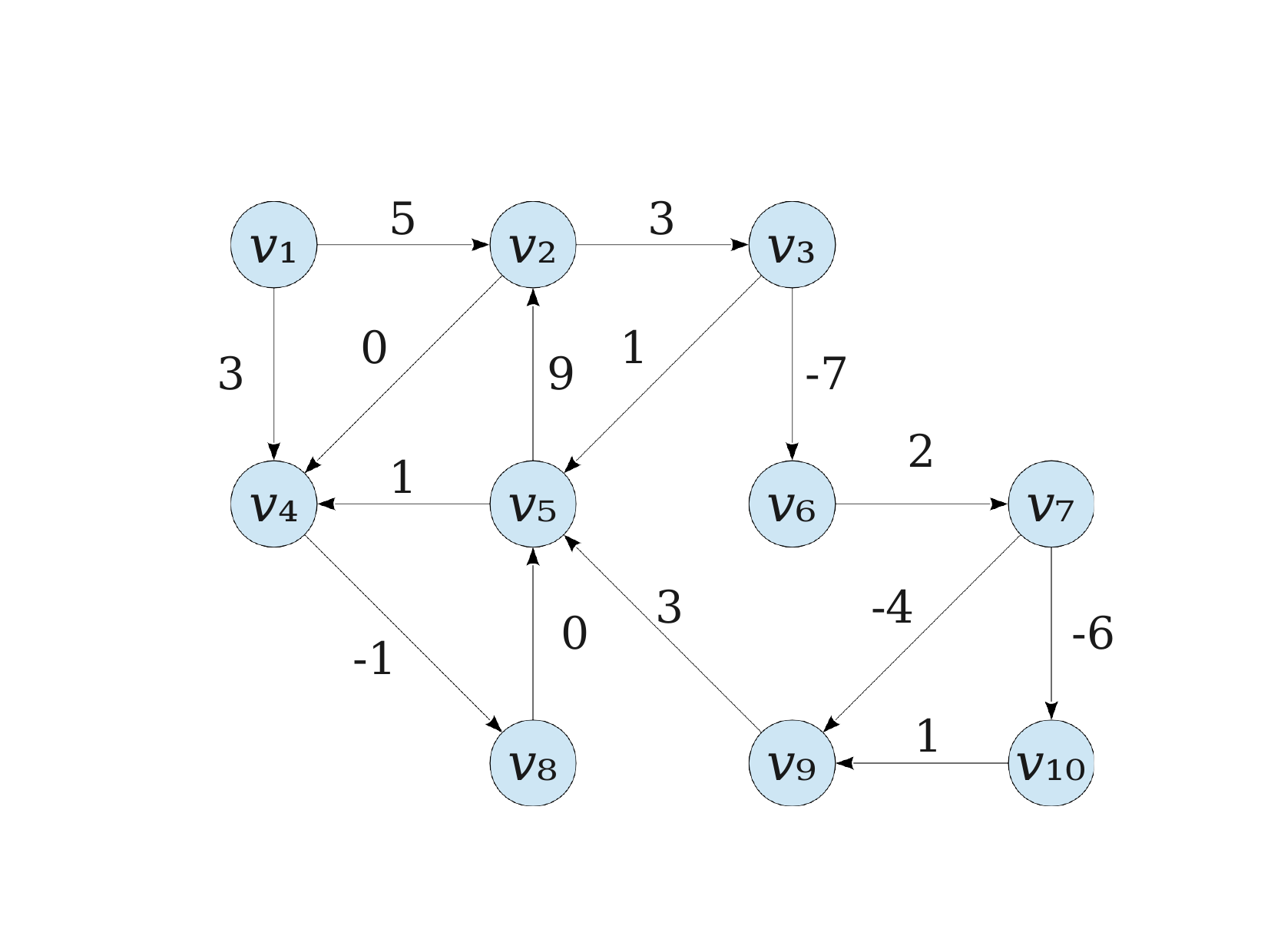

5
3

v₁
v₂
v₃
0
1
3
9
-7
2
1
v₄
v₅
v₆
v₇
3
-4
0
-6
-1
1
v₈
v₉
v₁₀